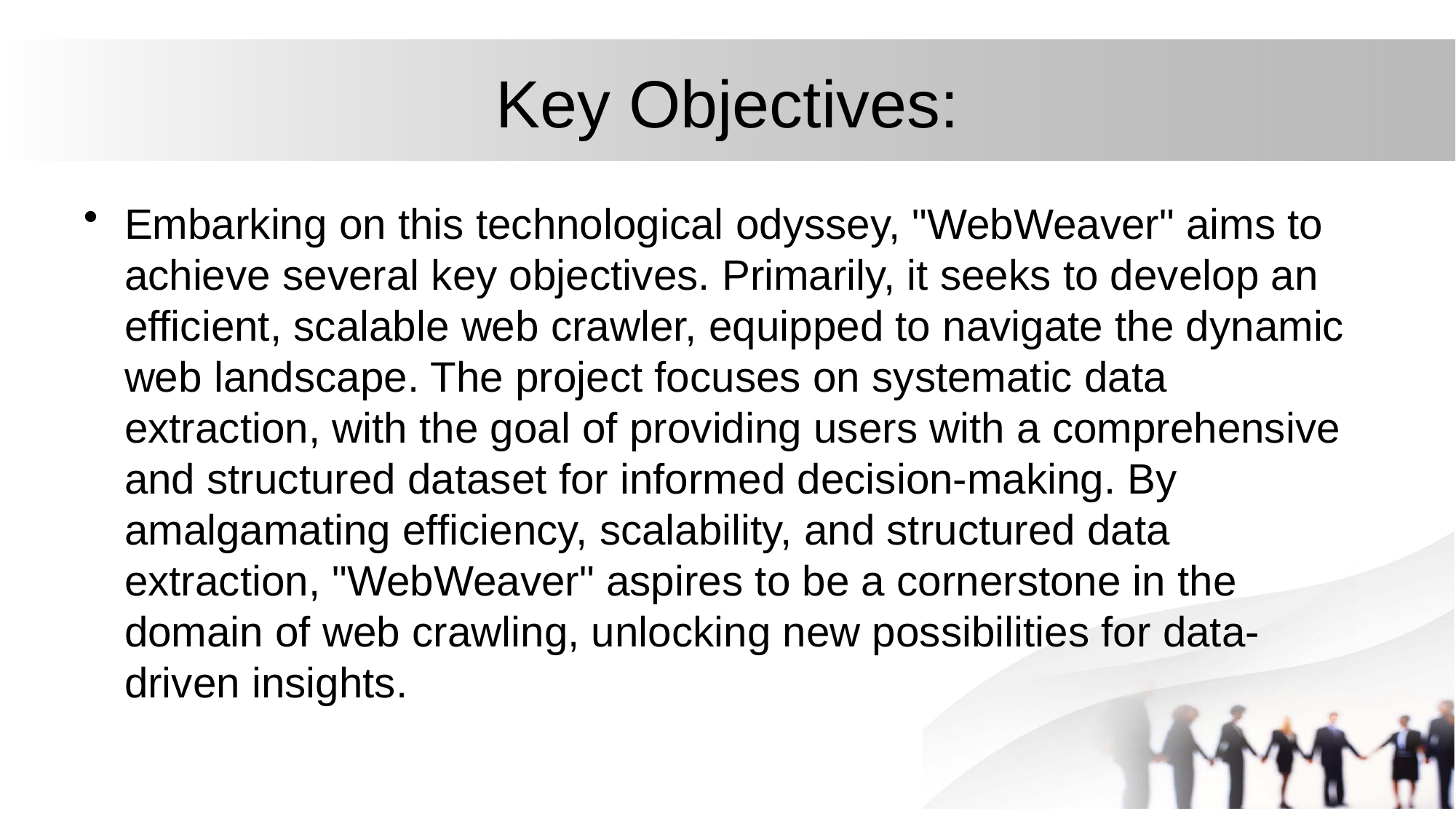

# Key Objectives:
Embarking on this technological odyssey, "WebWeaver" aims to achieve several key objectives. Primarily, it seeks to develop an efficient, scalable web crawler, equipped to navigate the dynamic web landscape. The project focuses on systematic data extraction, with the goal of providing users with a comprehensive and structured dataset for informed decision-making. By amalgamating efficiency, scalability, and structured data extraction, "WebWeaver" aspires to be a cornerstone in the domain of web crawling, unlocking new possibilities for data-driven insights.